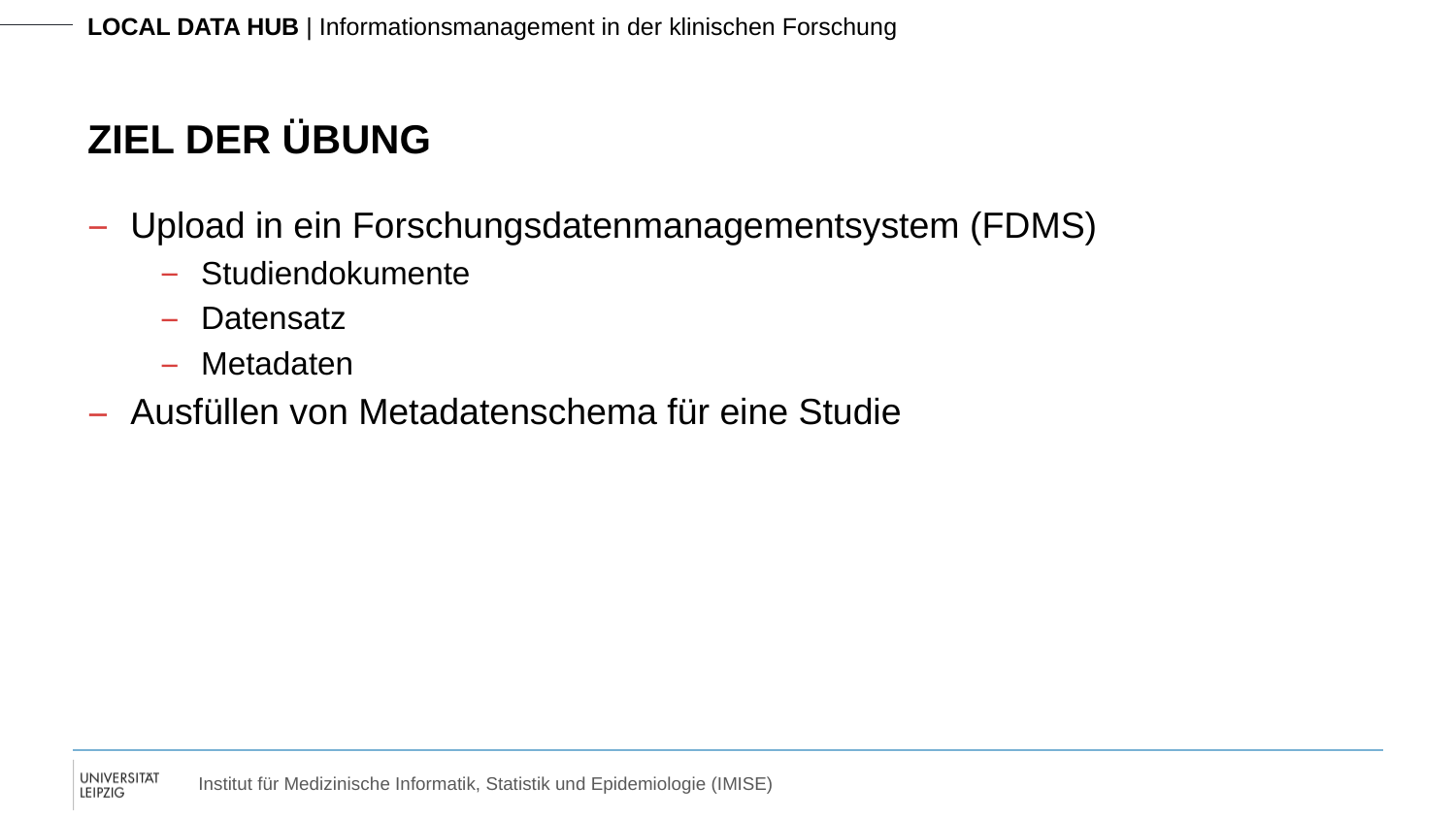

# ZIEL DER ÜBUNG
Upload in ein Forschungsdatenmanagementsystem (FDMS)
Studiendokumente
Datensatz
Metadaten
Ausfüllen von Metadatenschema für eine Studie